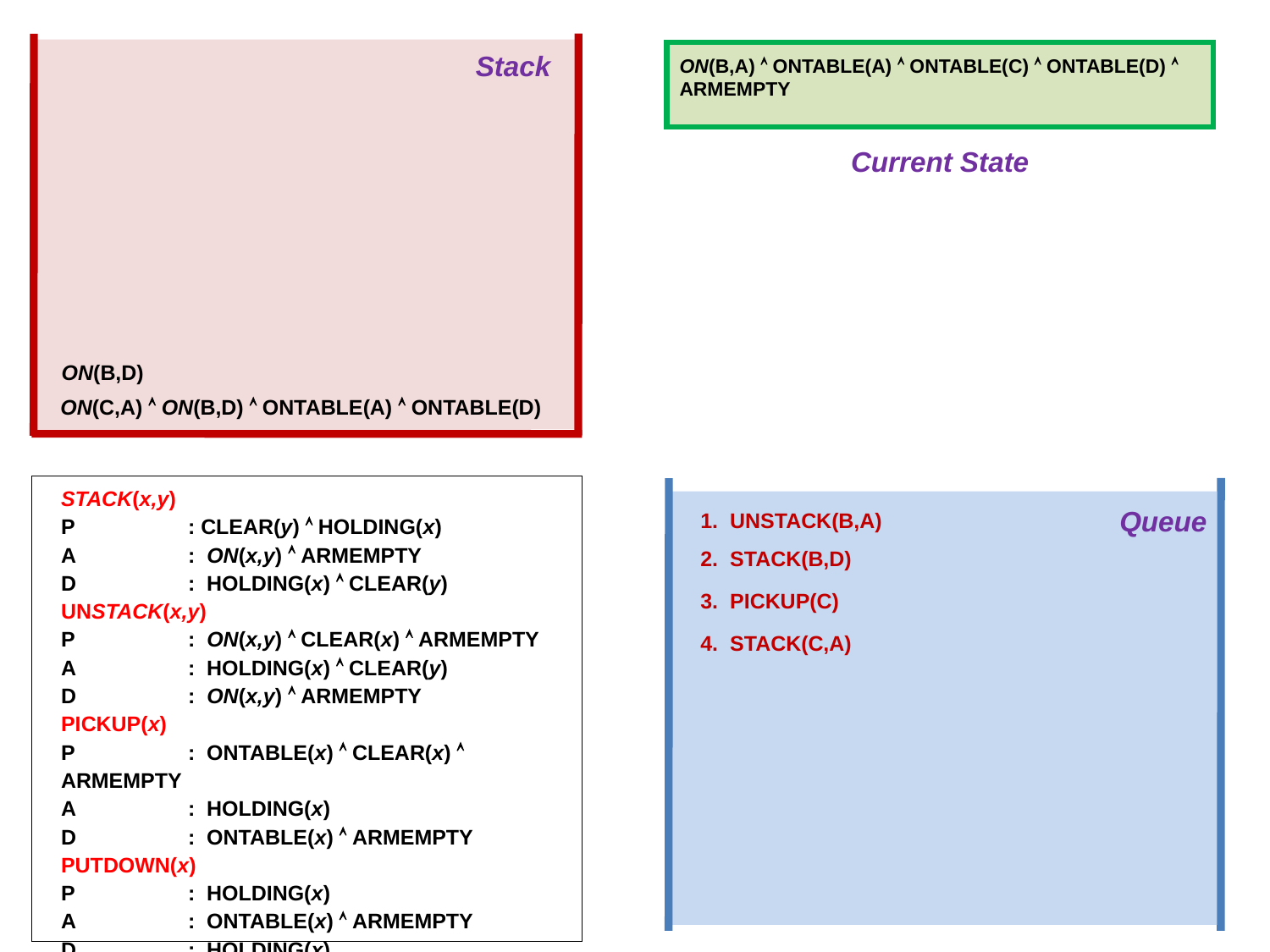

Stack
ON(C,A) ∧ ON(B,D) ∧ ONTABLE(A) ∧ ONTABLE(D)
ON(B,A) ∧ ONTABLE(A) ∧ ONTABLE(C) ∧ ONTABLE(D) ∧ ARMEMPTY
Current State
ON(B,D)

Queue

STACK(x,y)
P	: CLEAR(y) ∧ HOLDING(x)
A	:  ON(x,y) ∧ ARMEMPTY
D	:  HOLDING(x) ∧ CLEAR(y)
UNSTACK(x,y)
P	:  ON(x,y) ∧ CLEAR(x) ∧ ARMEMPTY
A	:  HOLDING(x) ∧ CLEAR(y)
D	:  ON(x,y) ∧ ARMEMPTY
PICKUP(x)
P	:  ONTABLE(x) ∧ CLEAR(x) ∧ ARMEMPTY
A	:  HOLDING(x)
D	:  ONTABLE(x) ∧ ARMEMPTY
PUTDOWN(x)
P	:  HOLDING(x)
A	:  ONTABLE(x) ∧ ARMEMPTY
D	:  HOLDING(x)
1.  UNSTACK(B,A)
2.  STACK(B,D)
3.  PICKUP(C)
4.  STACK(C,A)